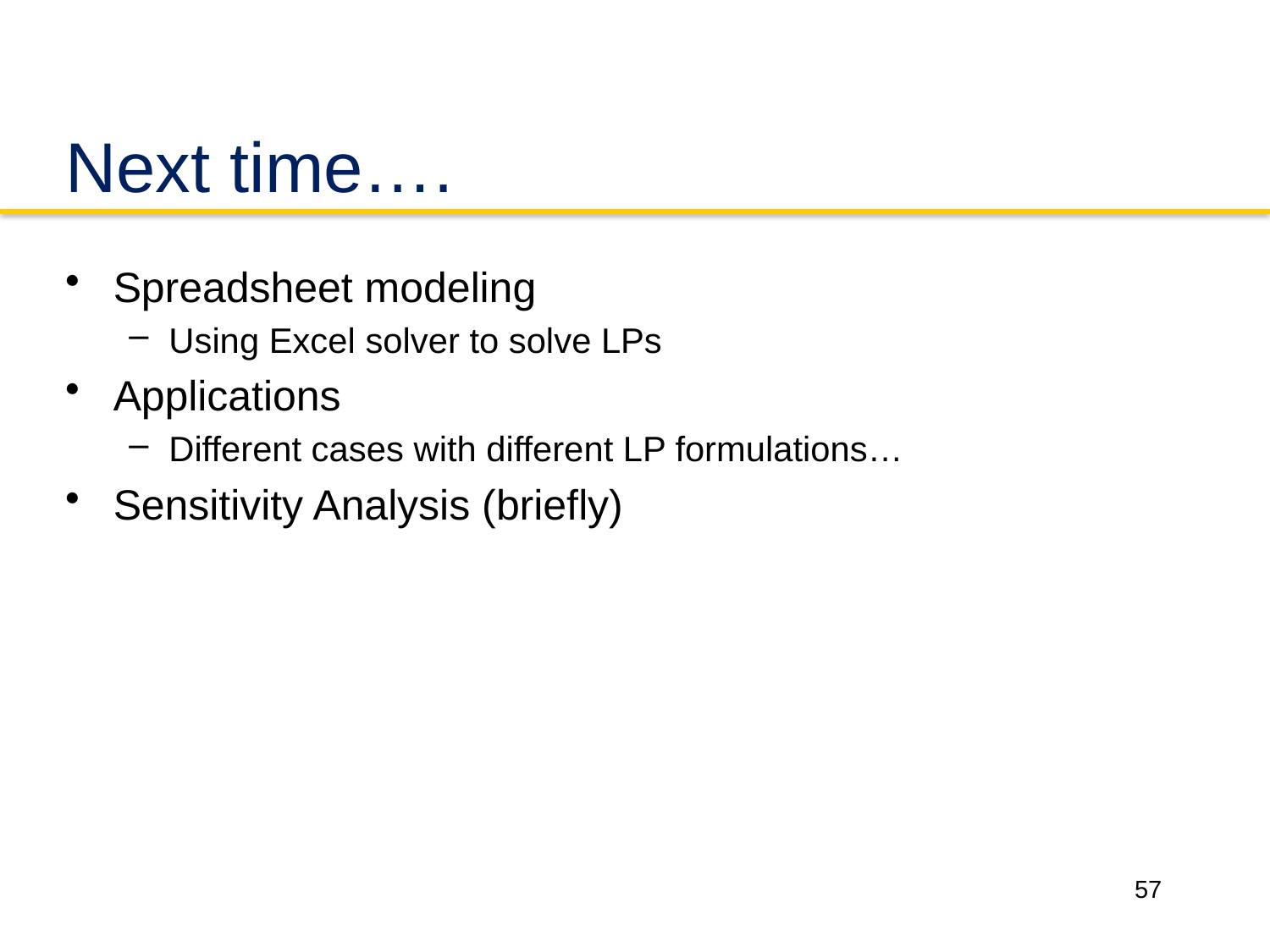

# Next time….
Spreadsheet modeling
Using Excel solver to solve LPs
Applications
Different cases with different LP formulations…
Sensitivity Analysis (briefly)
57